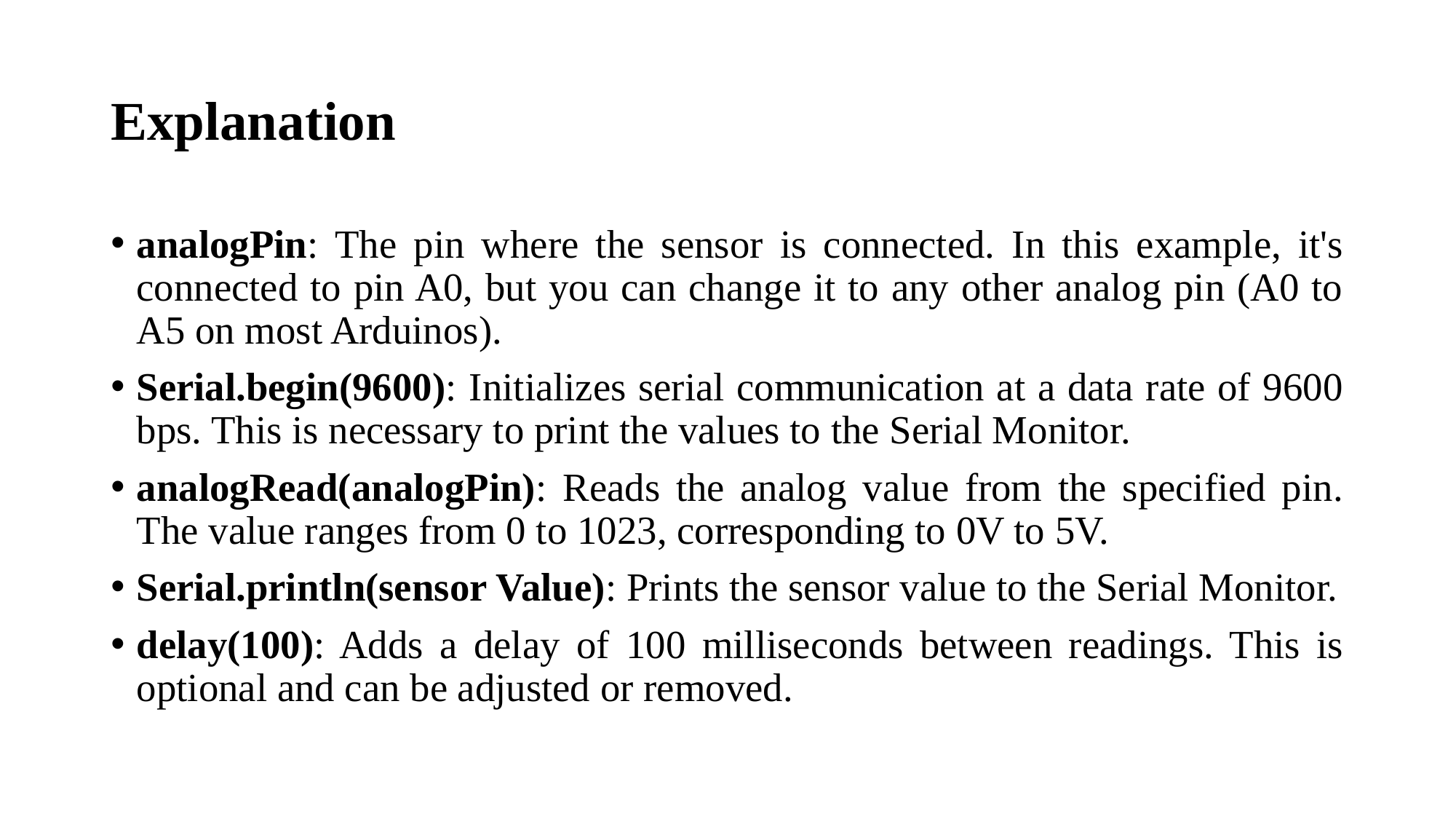

# Explanation
analogPin: The pin where the sensor is connected. In this example, it's connected to pin A0, but you can change it to any other analog pin (A0 to A5 on most Arduinos).
Serial.begin(9600): Initializes serial communication at a data rate of 9600 bps. This is necessary to print the values to the Serial Monitor.
analogRead(analogPin): Reads the analog value from the specified pin. The value ranges from 0 to 1023, corresponding to 0V to 5V.
Serial.println(sensor Value): Prints the sensor value to the Serial Monitor.
delay(100): Adds a delay of 100 milliseconds between readings. This is optional and can be adjusted or removed.